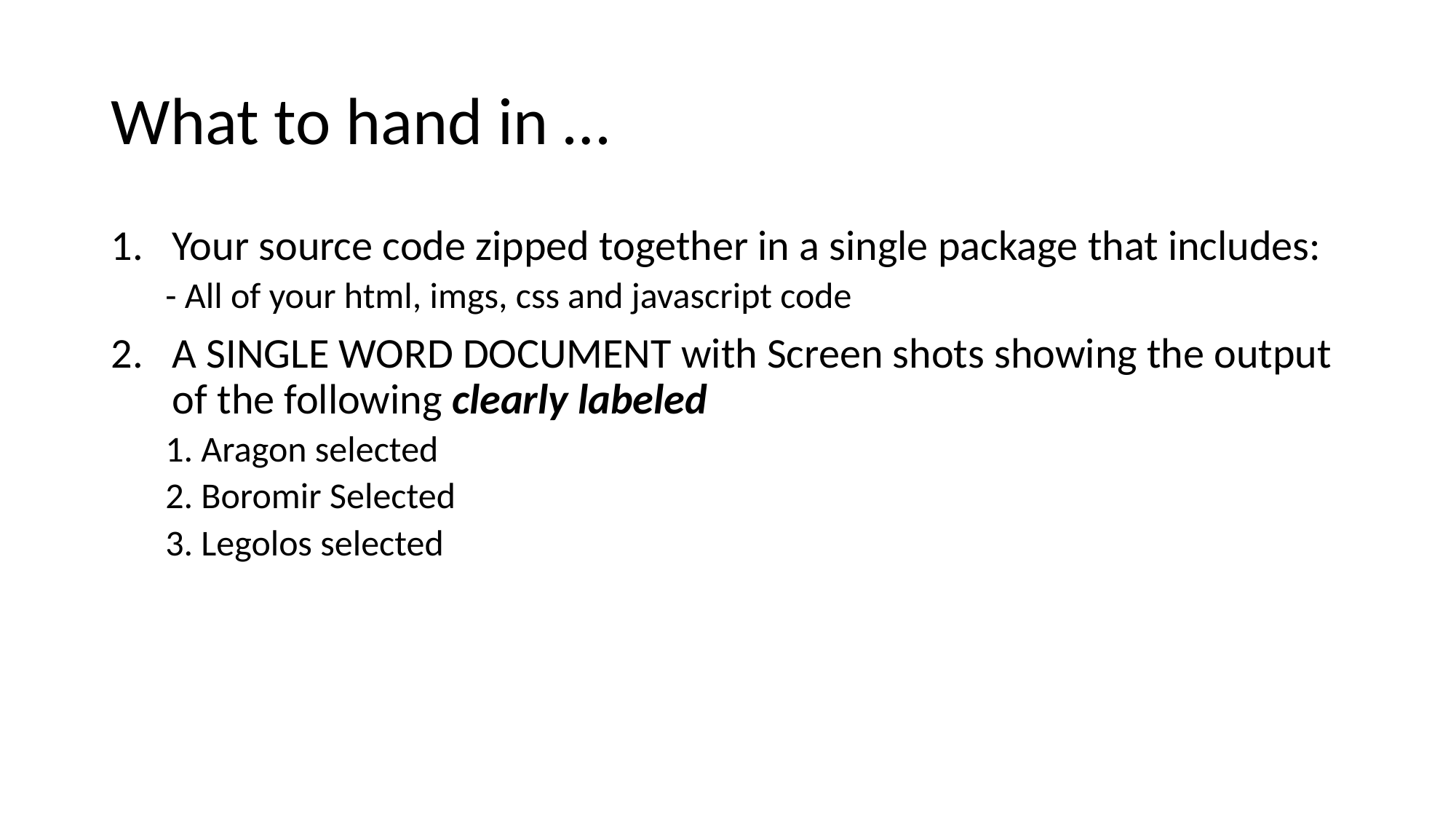

# What to hand in …
Your source code zipped together in a single package that includes:
- All of your html, imgs, css and javascript code
A SINGLE WORD DOCUMENT with Screen shots showing the output of the following clearly labeled
1. Aragon selected
2. Boromir Selected
3. Legolos selected